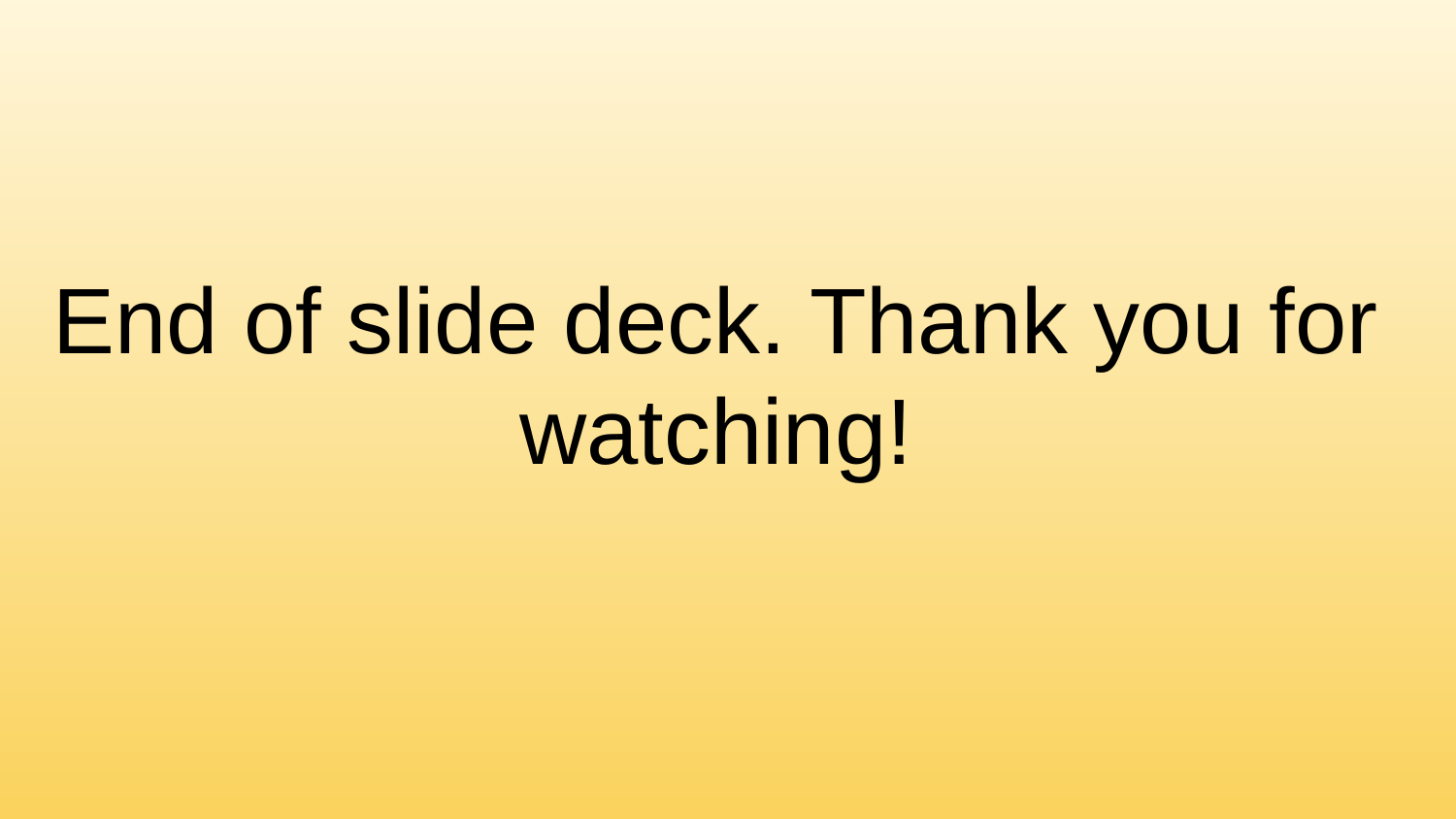

# End of slide deck. Thank you for watching!